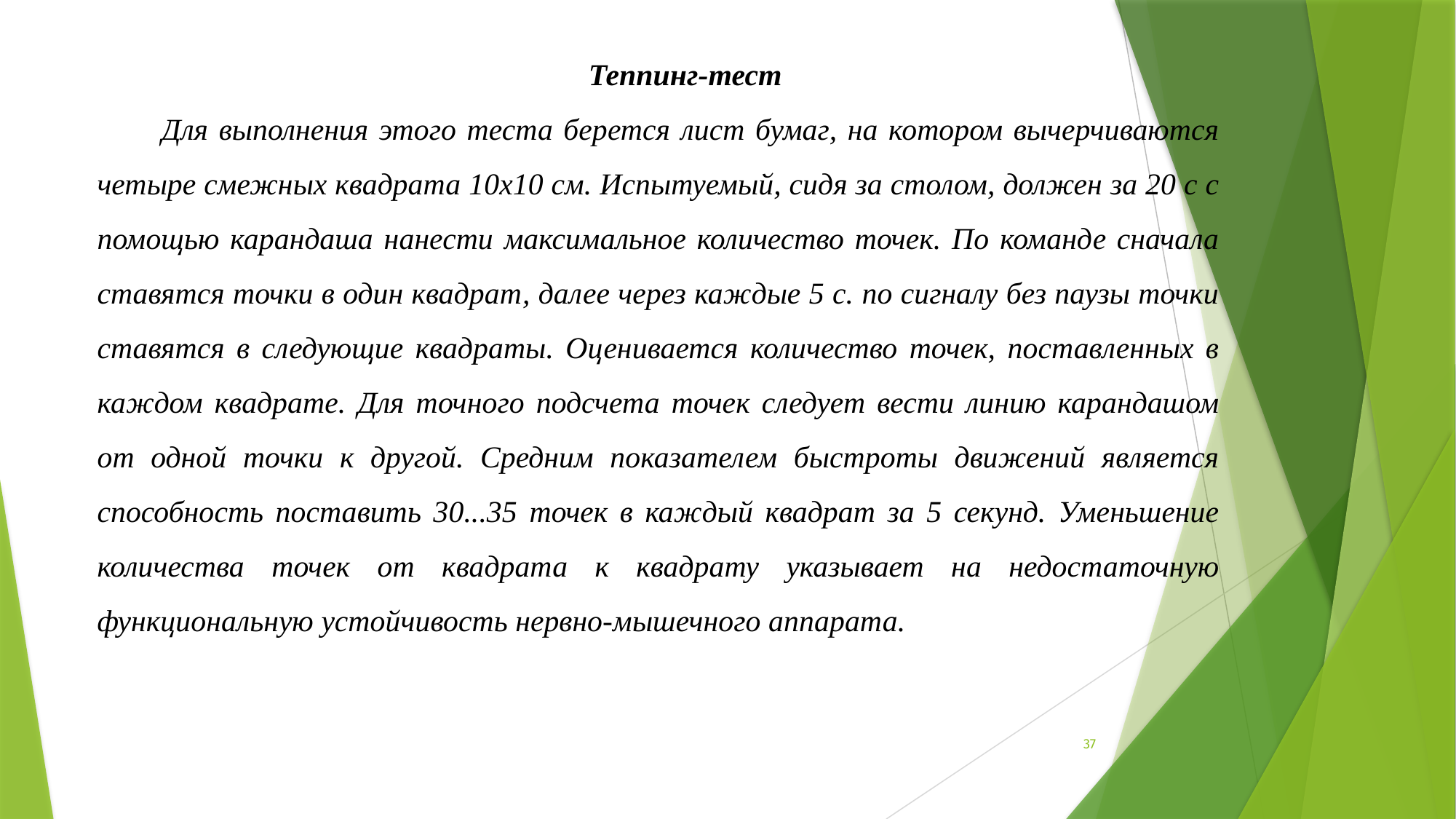

Теппинг-тест
 Для выполнения этого теста берется лист бумаг, на котором вычерчиваются четыре смежных квадрата 10x10 см. Испытуемый, сидя за столом, должен за 20 с с помощью карандаша нанести максимальное количество точек. По команде сначала ставятся точки в один квадрат, далее через каждые 5 с. по сигналу без паузы точки ставятся в следующие квадраты. Оценивается количество точек, поставленных в каждом квадрате. Для точного подсчета точек следует вести линию карандашом от одной точки к другой. Средним показателем быстроты движений является способность поставить 30...35 точек в каждый квадрат за 5 секунд. Уменьшение количества точек от квадрата к квадрату указывает на недостаточную функциональную устойчивость нервно-мышечного аппарата.
37